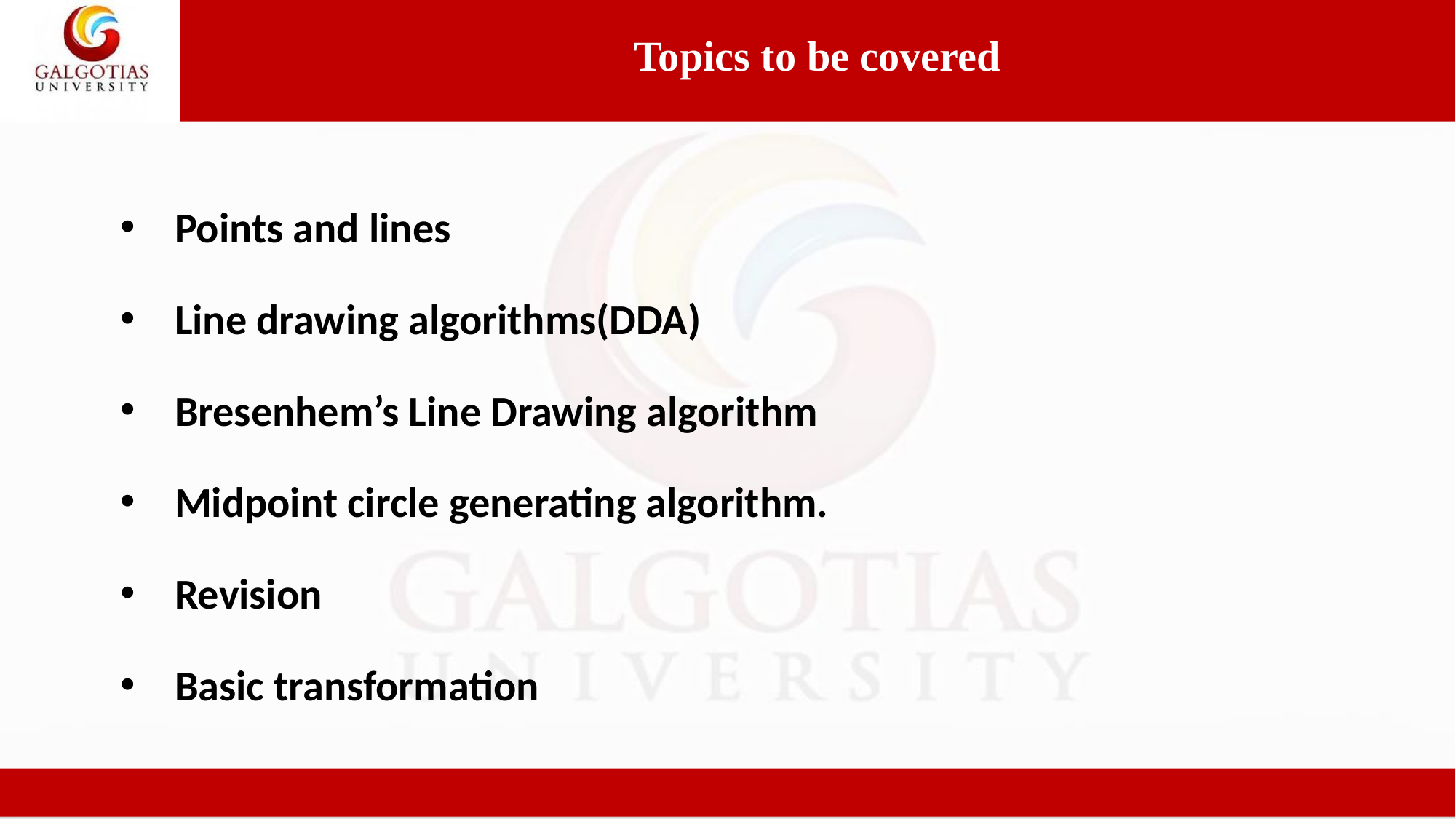

Topics to be covered

Points and lines
Line drawing algorithms(DDA)
Bresenhem’s Line Drawing algorithm
Midpoint circle generating algorithm.
Revision
Basic transformation